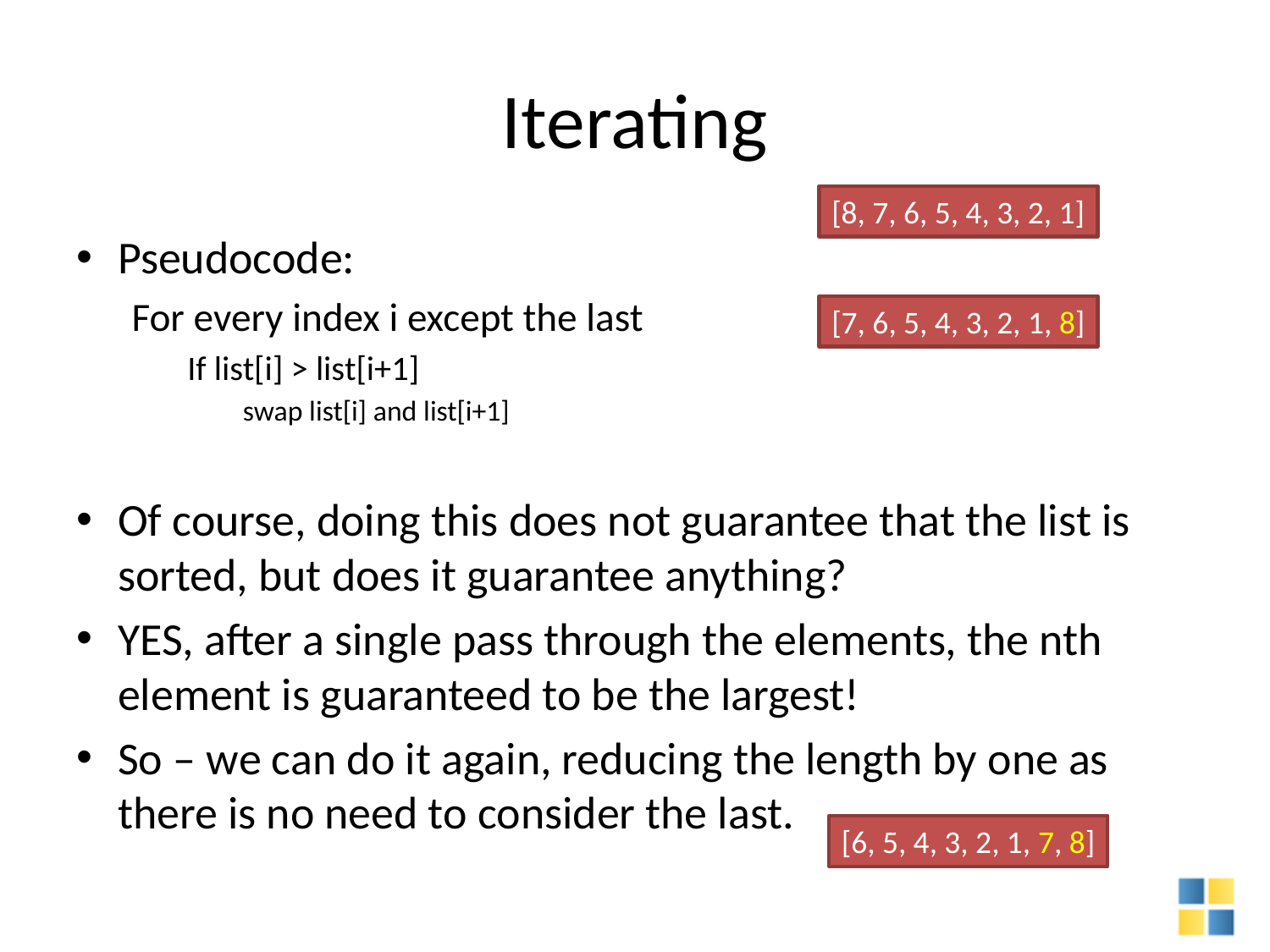

# Iterating
[8, 7, 6, 5, 4, 3, 2, 1]
Pseudocode:
For every index i except the last
If list[i] > list[i+1]
swap list[i] and list[i+1]

Of course, doing this does not guarantee that the list is sorted, but does it guarantee anything?
YES, after a single pass through the elements, the nth element is guaranteed to be the largest!
So – we can do it again, reducing the length by one as there is no need to consider the last.
[7, 6, 5, 4, 3, 2, 1, 8]
[6, 5, 4, 3, 2, 1, 7, 8]